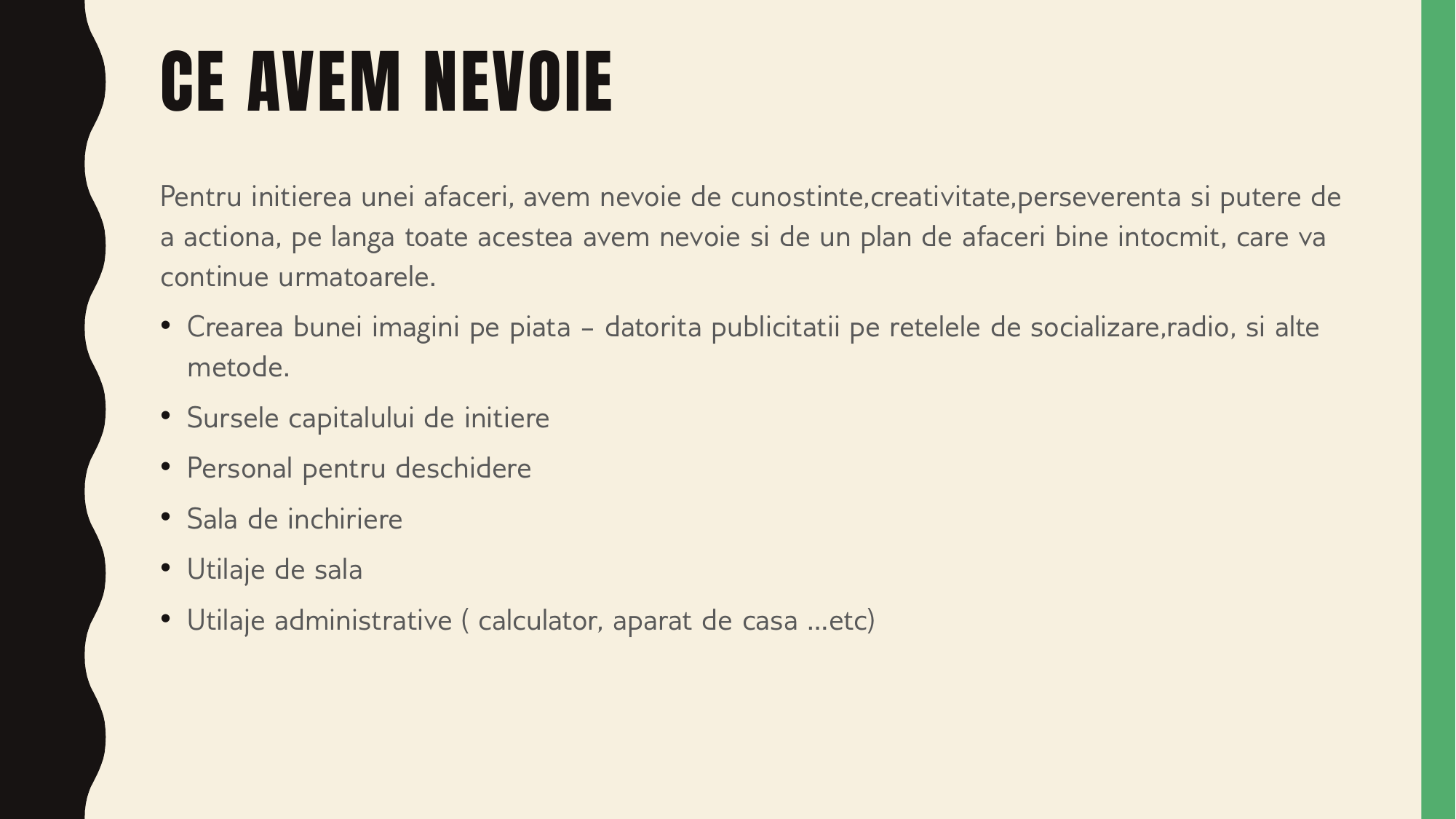

# Ce avem nevoie
Pentru initierea unei afaceri, avem nevoie de cunostinte,creativitate,perseverenta si putere de a actiona, pe langa toate acestea avem nevoie si de un plan de afaceri bine intocmit, care va continue urmatoarele.
Crearea bunei imagini pe piata – datorita publicitatii pe retelele de socializare,radio, si alte metode.
Sursele capitalului de initiere
Personal pentru deschidere
Sala de inchiriere
Utilaje de sala
Utilaje administrative ( calculator, aparat de casa …etc)